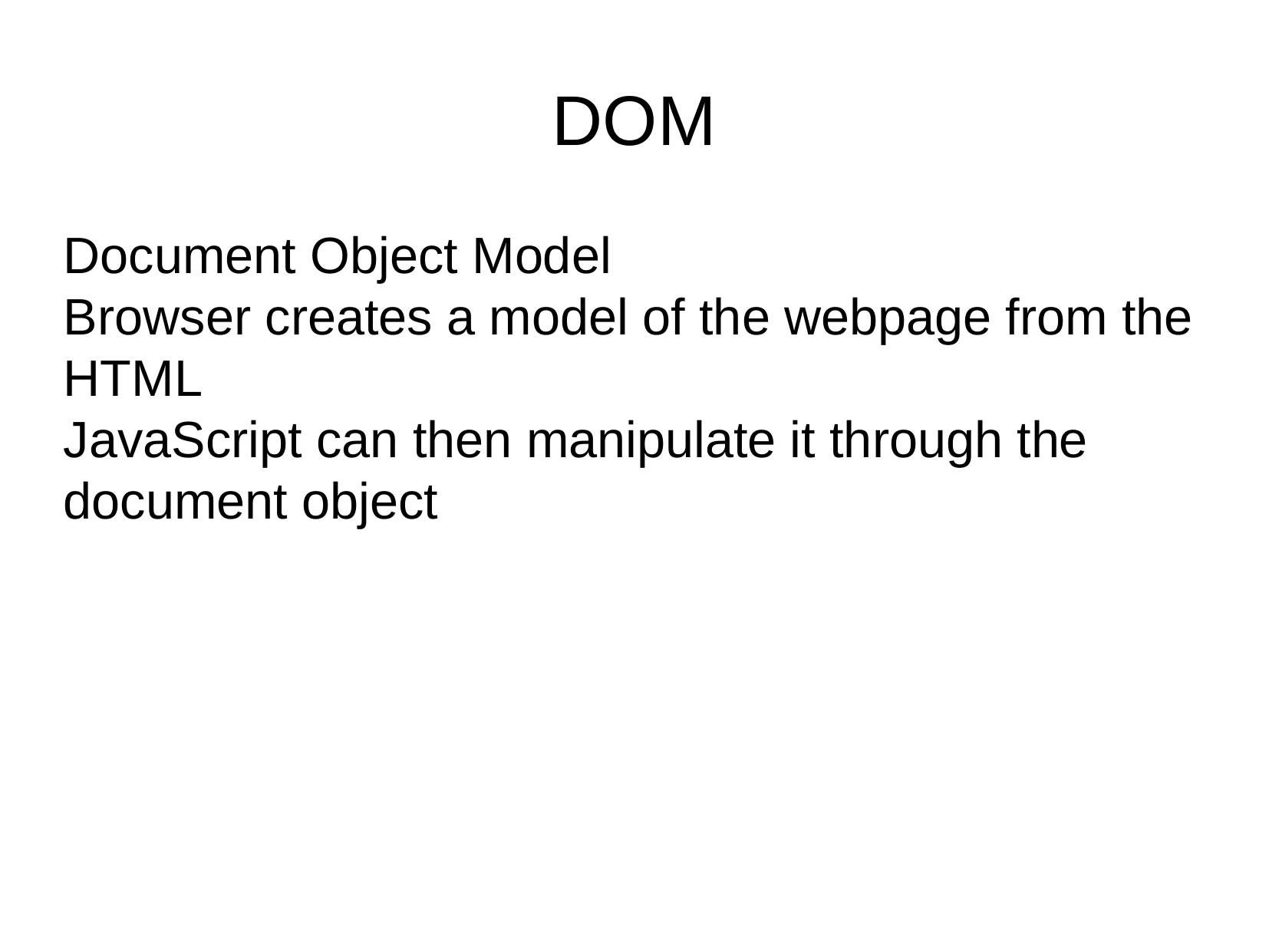

DOM
Document Object Model
Browser creates a model of the webpage from the HTML
JavaScript can then manipulate it through the document object